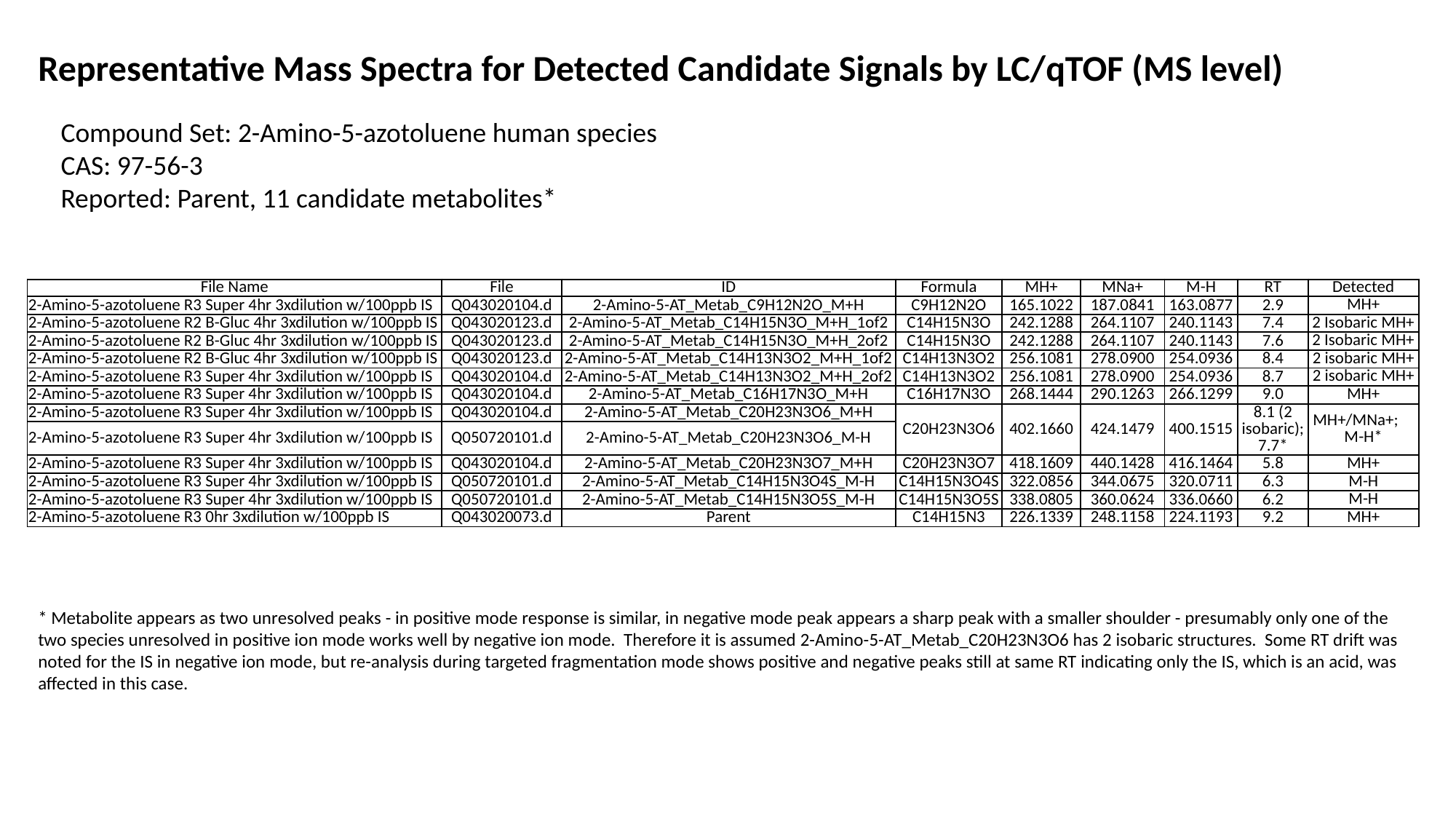

Representative Mass Spectra for Detected Candidate Signals by LC/qTOF (MS level)
Compound Set: 2-Amino-5-azotoluene human species
CAS: 97-56-3
Reported: Parent, 11 candidate metabolites*

| File Name | File | ID | Formula | MH+ | MNa+ | M-H | RT | Detected |
| --- | --- | --- | --- | --- | --- | --- | --- | --- |
| 2-Amino-5-azotoluene R3 Super 4hr 3xdilution w/100ppb IS | Q043020104.d | 2-Amino-5-AT\_Metab\_C9H12N2O\_M+H | C9H12N2O | 165.1022 | 187.0841 | 163.0877 | 2.9 | MH+ |
| 2-Amino-5-azotoluene R2 B-Gluc 4hr 3xdilution w/100ppb IS | Q043020123.d | 2-Amino-5-AT\_Metab\_C14H15N3O\_M+H\_1of2 | C14H15N3O | 242.1288 | 264.1107 | 240.1143 | 7.4 | 2 Isobaric MH+ |
| 2-Amino-5-azotoluene R2 B-Gluc 4hr 3xdilution w/100ppb IS | Q043020123.d | 2-Amino-5-AT\_Metab\_C14H15N3O\_M+H\_2of2 | C14H15N3O | 242.1288 | 264.1107 | 240.1143 | 7.6 | 2 Isobaric MH+ |
| 2-Amino-5-azotoluene R2 B-Gluc 4hr 3xdilution w/100ppb IS | Q043020123.d | 2-Amino-5-AT\_Metab\_C14H13N3O2\_M+H\_1of2 | C14H13N3O2 | 256.1081 | 278.0900 | 254.0936 | 8.4 | 2 isobaric MH+ |
| 2-Amino-5-azotoluene R3 Super 4hr 3xdilution w/100ppb IS | Q043020104.d | 2-Amino-5-AT\_Metab\_C14H13N3O2\_M+H\_2of2 | C14H13N3O2 | 256.1081 | 278.0900 | 254.0936 | 8.7 | 2 isobaric MH+ |
| 2-Amino-5-azotoluene R3 Super 4hr 3xdilution w/100ppb IS | Q043020104.d | 2-Amino-5-AT\_Metab\_C16H17N3O\_M+H | C16H17N3O | 268.1444 | 290.1263 | 266.1299 | 9.0 | MH+ |
| 2-Amino-5-azotoluene R3 Super 4hr 3xdilution w/100ppb IS | Q043020104.d | 2-Amino-5-AT\_Metab\_C20H23N3O6\_M+H | C20H23N3O6 | 402.1660 | 424.1479 | 400.1515 | 8.1 (2 isobaric); 7.7\* | MH+/MNa+; M-H\* |
| 2-Amino-5-azotoluene R3 Super 4hr 3xdilution w/100ppb IS | Q050720101.d | 2-Amino-5-AT\_Metab\_C20H23N3O6\_M-H |  |  |  |  |  |  |
| 2-Amino-5-azotoluene R3 Super 4hr 3xdilution w/100ppb IS | Q043020104.d | 2-Amino-5-AT\_Metab\_C20H23N3O7\_M+H | C20H23N3O7 | 418.1609 | 440.1428 | 416.1464 | 5.8 | MH+ |
| 2-Amino-5-azotoluene R3 Super 4hr 3xdilution w/100ppb IS | Q050720101.d | 2-Amino-5-AT\_Metab\_C14H15N3O4S\_M-H | C14H15N3O4S | 322.0856 | 344.0675 | 320.0711 | 6.3 | M-H |
| 2-Amino-5-azotoluene R3 Super 4hr 3xdilution w/100ppb IS | Q050720101.d | 2-Amino-5-AT\_Metab\_C14H15N3O5S\_M-H | C14H15N3O5S | 338.0805 | 360.0624 | 336.0660 | 6.2 | M-H |
| 2-Amino-5-azotoluene R3 0hr 3xdilution w/100ppb IS | Q043020073.d | Parent | C14H15N3 | 226.1339 | 248.1158 | 224.1193 | 9.2 | MH+ |
* Metabolite appears as two unresolved peaks - in positive mode response is similar, in negative mode peak appears a sharp peak with a smaller shoulder - presumably only one of the two species unresolved in positive ion mode works well by negative ion mode.  Therefore it is assumed 2-Amino-5-AT_Metab_C20H23N3O6 has 2 isobaric structures.  Some RT drift was noted for the IS in negative ion mode, but re-analysis during targeted fragmentation mode shows positive and negative peaks still at same RT indicating only the IS, which is an acid, was affected in this case.